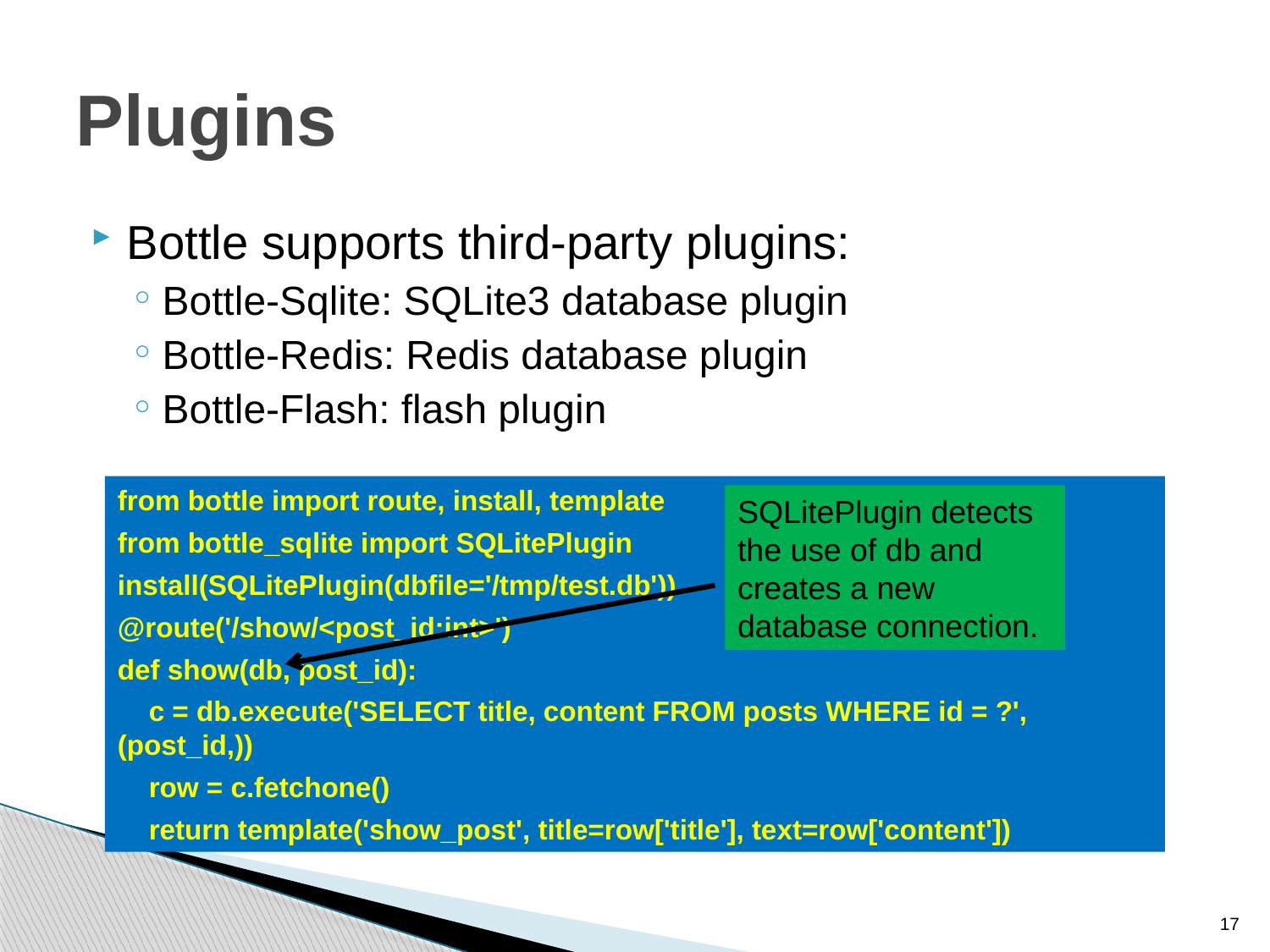

# Plugins
Bottle supports third-party plugins:
Bottle-Sqlite: SQLite3 database plugin
Bottle-Redis: Redis database plugin
Bottle-Flash: flash plugin
from bottle import route, install, template
from bottle_sqlite import SQLitePlugin
install(SQLitePlugin(dbfile='/tmp/test.db'))
@route('/show/<post_id:int>')
def show(db, post_id):
    c = db.execute('SELECT title, content FROM posts WHERE id = ?', (post_id,))
    row = c.fetchone()
    return template('show_post', title=row['title'], text=row['content'])
SQLitePlugin detects the use of db and creates a new database connection.
17